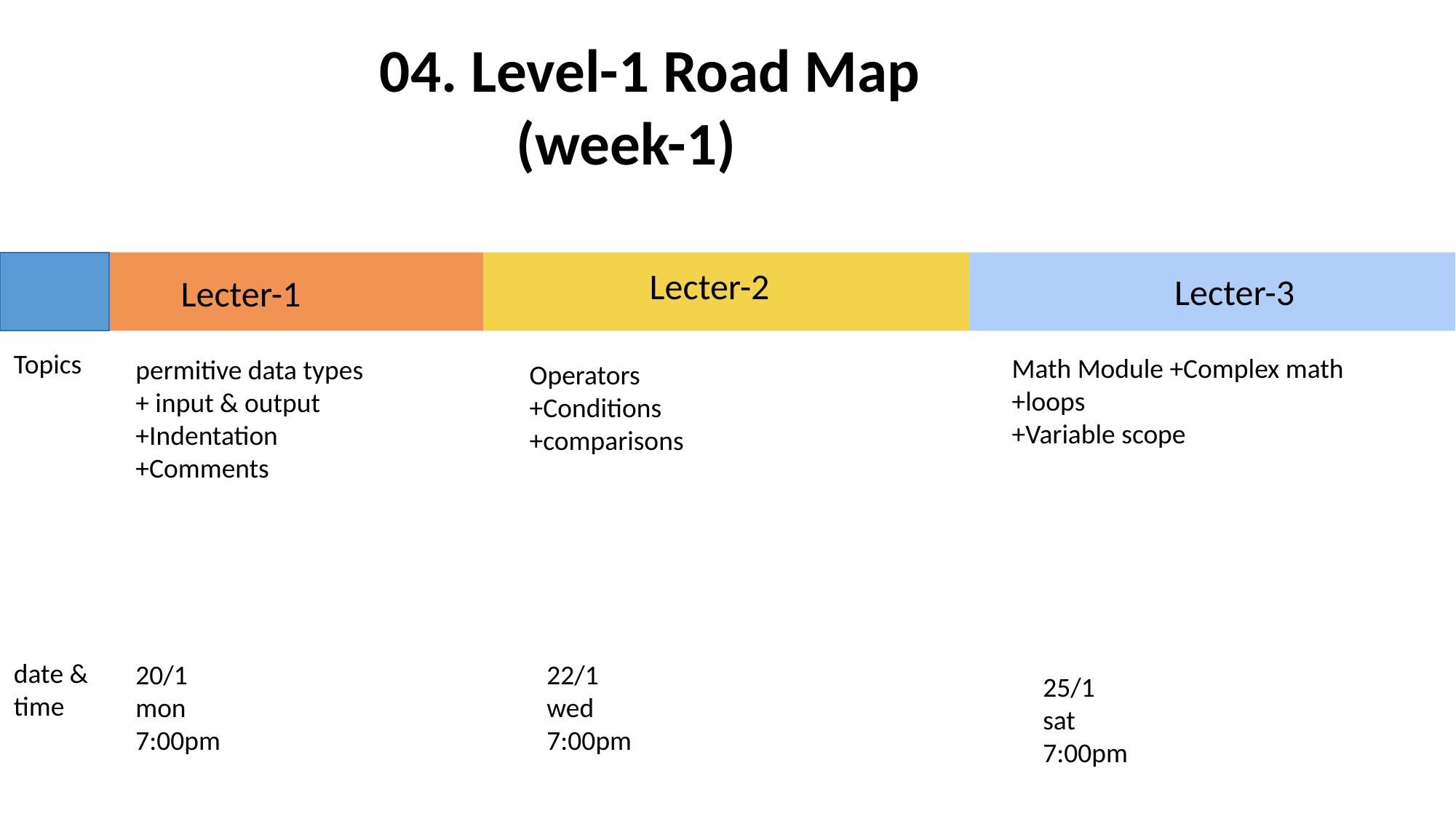

04. Level-1 Road Map
                    (week-1)

                 Lecter-2
                     Lecter-3
                 Lecter-1
Topics
Math Module +Complex math
+loops
+Variable scope
permitive data types
+ input & output
+Indentation
+Comments
Operators
+Conditions
+comparisons

date & time
22/1
wed
7:00pm
20/1
mon
7:00pm
25/1
sat
7:00pm